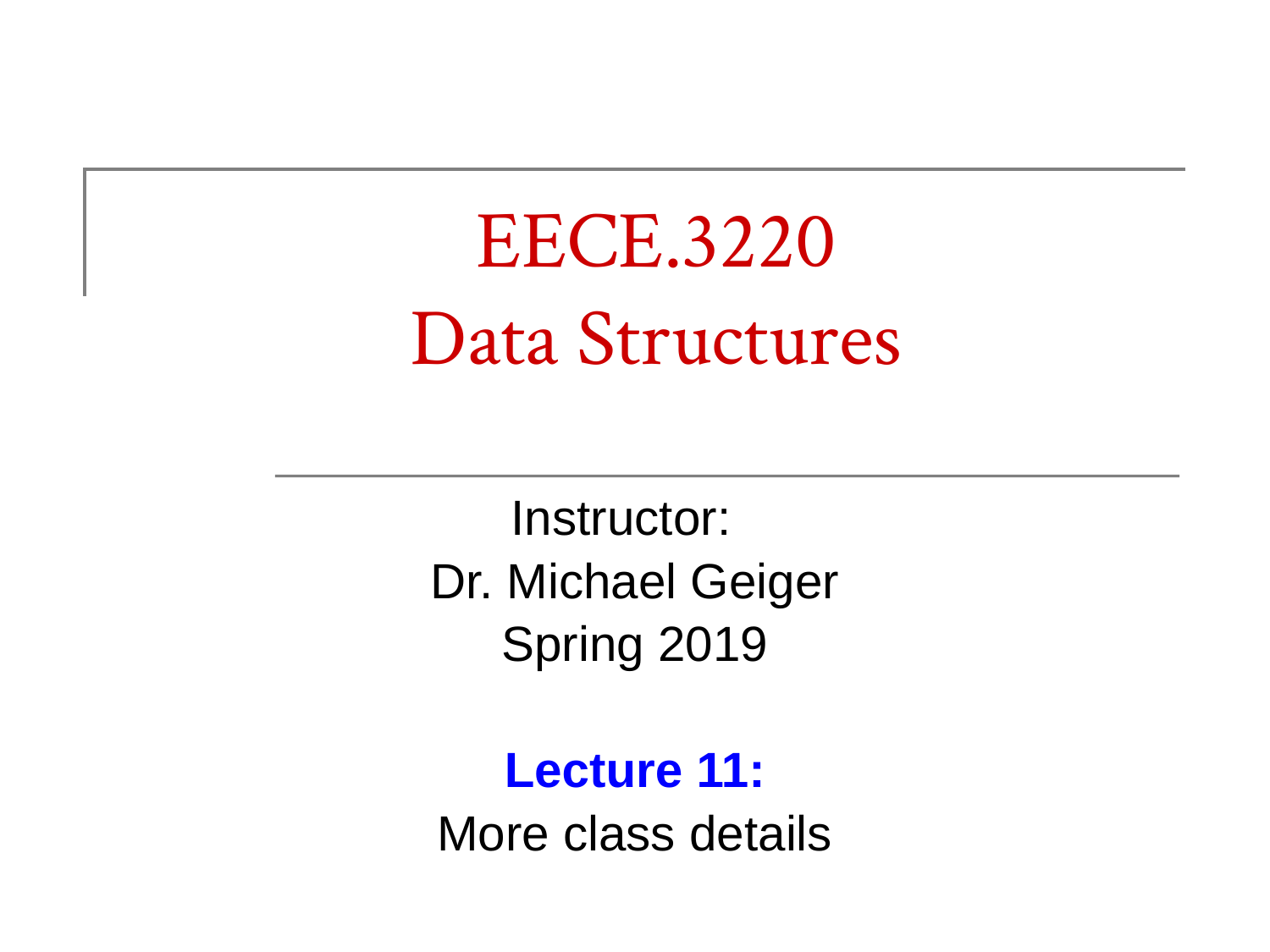

# EECE.3220 Data Structures
Instructor:
Dr. Michael Geiger
Spring 2019

Lecture 11:
More class details